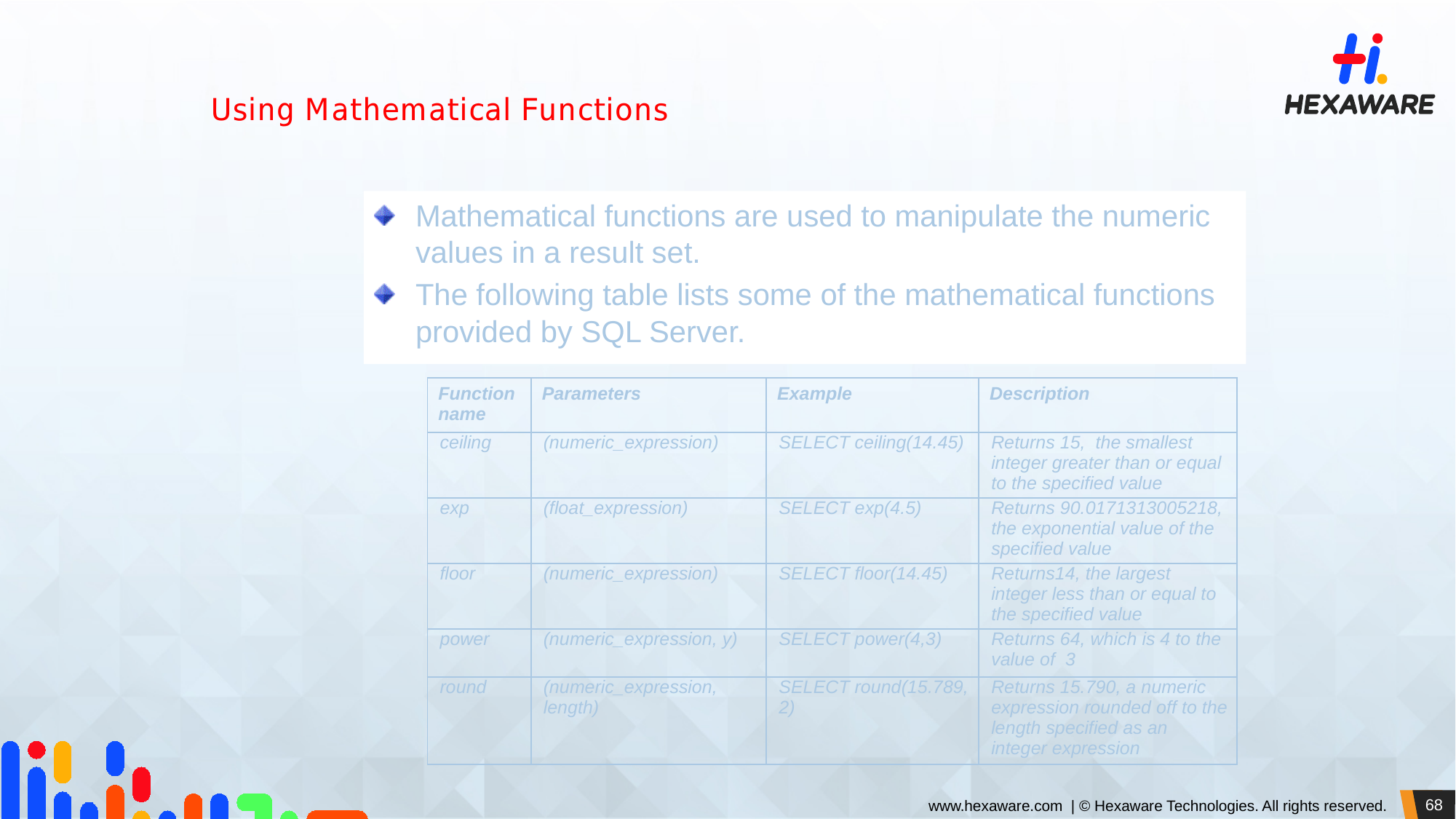

Using Mathematical Functions
Mathematical functions are used to manipulate the numeric values in a result set.
The following table lists some of the mathematical functions provided by SQL Server.
| Function name | Parameters | Example | Description |
| --- | --- | --- | --- |
| ceiling | (numeric\_expression) | SELECT ceiling(14.45) | Returns 15, the smallest integer greater than or equal to the specified value |
| exp | (float\_expression) | SELECT exp(4.5) | Returns 90.0171313005218, the exponential value of the specified value |
| floor | (numeric\_expression) | SELECT floor(14.45) | Returns14, the largest integer less than or equal to the specified value |
| power | (numeric\_expression, y) | SELECT power(4,3) | Returns 64, which is 4 to the value of 3 |
| round | (numeric\_expression, length) | SELECT round(15.789, 2) | Returns 15.790, a numeric expression rounded off to the length specified as an integer expression |